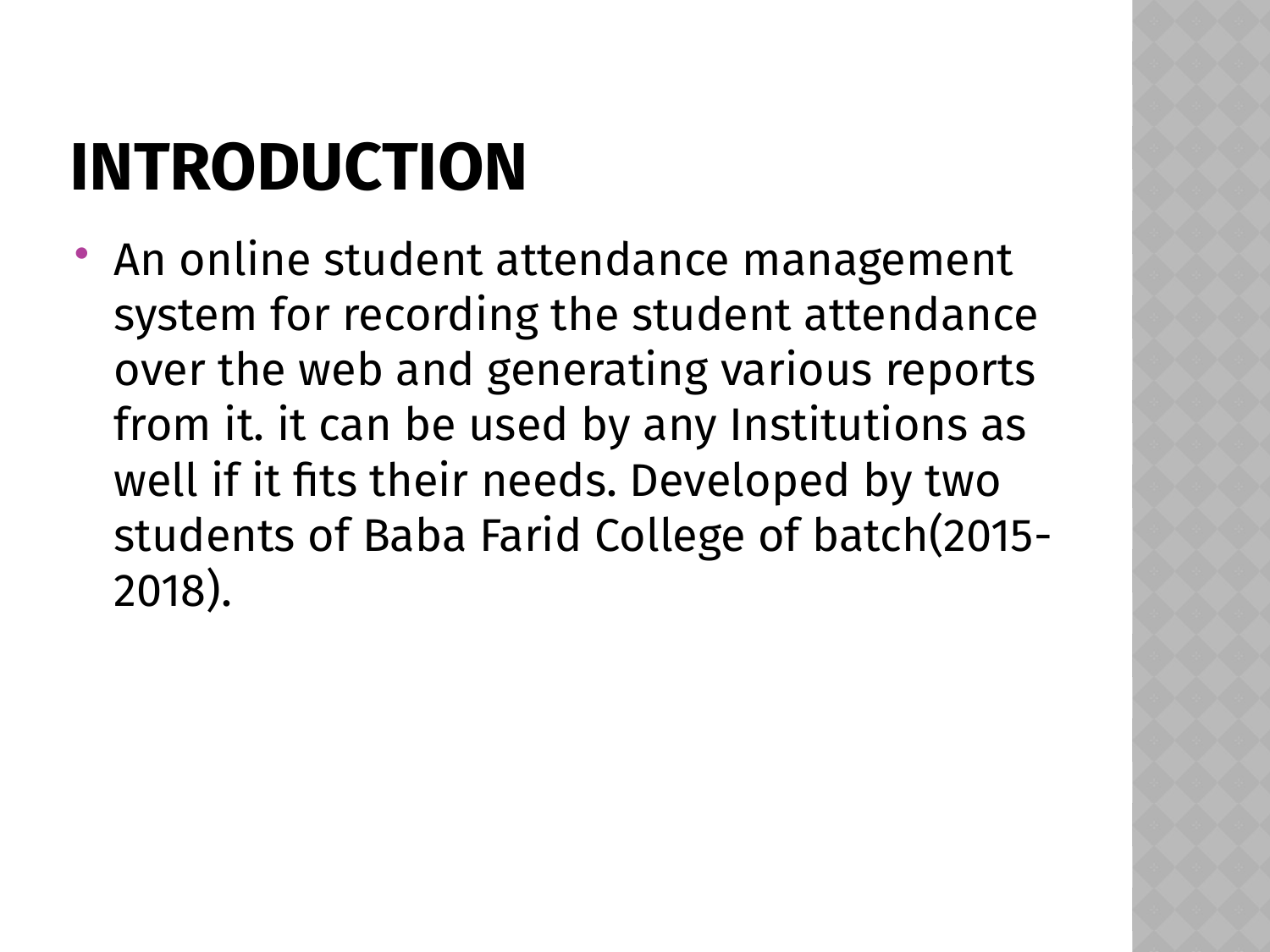

# Introduction
An online student attendance management system for recording the student attendance over the web and generating various reports from it. it can be used by any Institutions as well if it fits their needs. Developed by two students of Baba Farid College of batch(2015-2018).